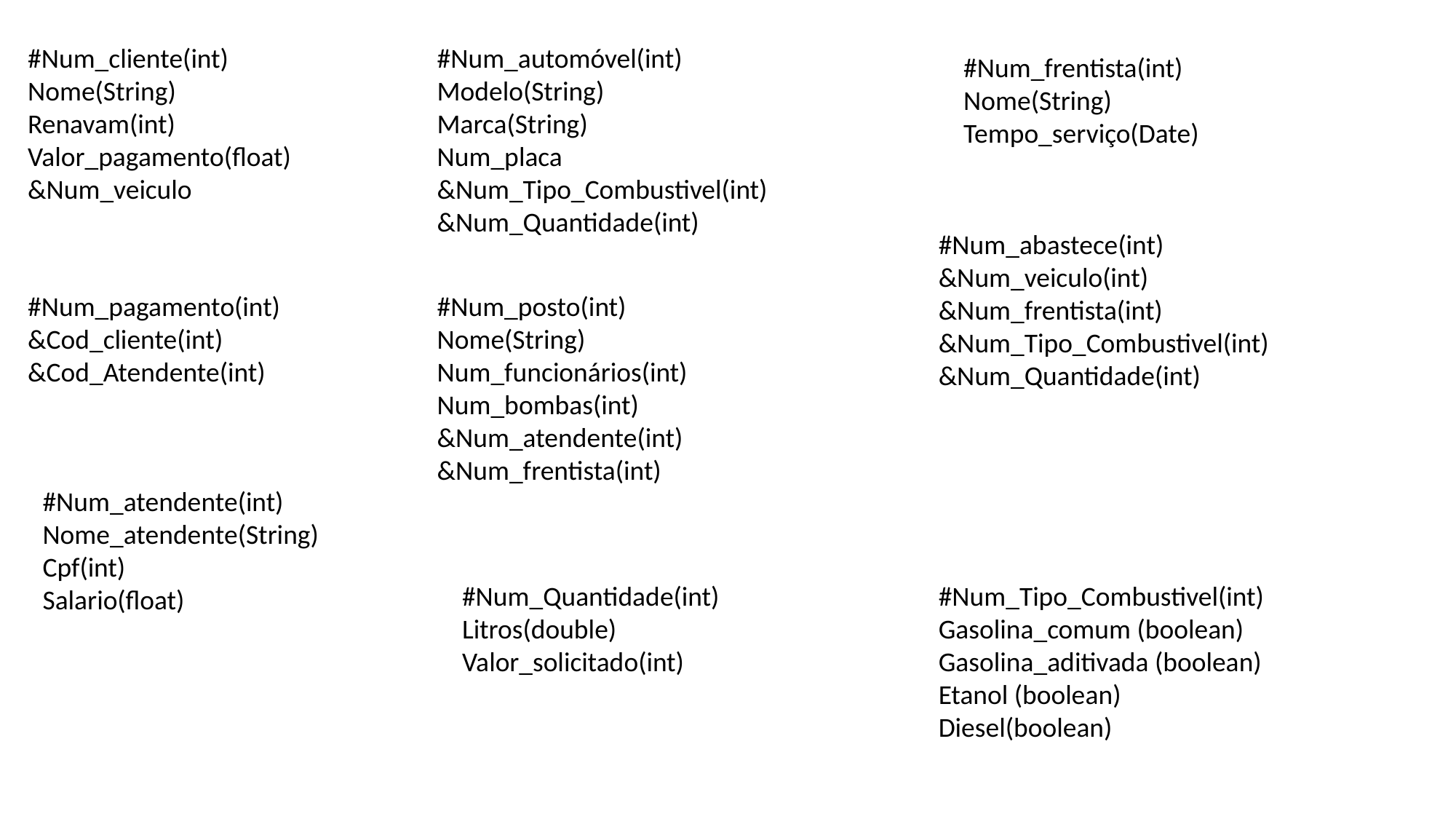

#Num_cliente(int)
Nome(String)
Renavam(int)
Valor_pagamento(float)
&Num_veiculo
#Num_automóvel(int)
Modelo(String)
Marca(String)
Num_placa
&Num_Tipo_Combustivel(int)
&Num_Quantidade(int)
#Num_frentista(int)
Nome(String)
Tempo_serviço(Date)
#Num_abastece(int)
&Num_veiculo(int)
&Num_frentista(int)
&Num_Tipo_Combustivel(int)
&Num_Quantidade(int)
#Num_pagamento(int)
&Cod_cliente(int)
&Cod_Atendente(int)
#Num_posto(int)
Nome(String)
Num_funcionários(int)
Num_bombas(int)
&Num_atendente(int)
&Num_frentista(int)
#Num_atendente(int)
Nome_atendente(String)
Cpf(int)
Salario(float)
#Num_Quantidade(int)
Litros(double)
Valor_solicitado(int)
#Num_Tipo_Combustivel(int)
Gasolina_comum (boolean)
Gasolina_aditivada (boolean)
Etanol (boolean)
Diesel(boolean)